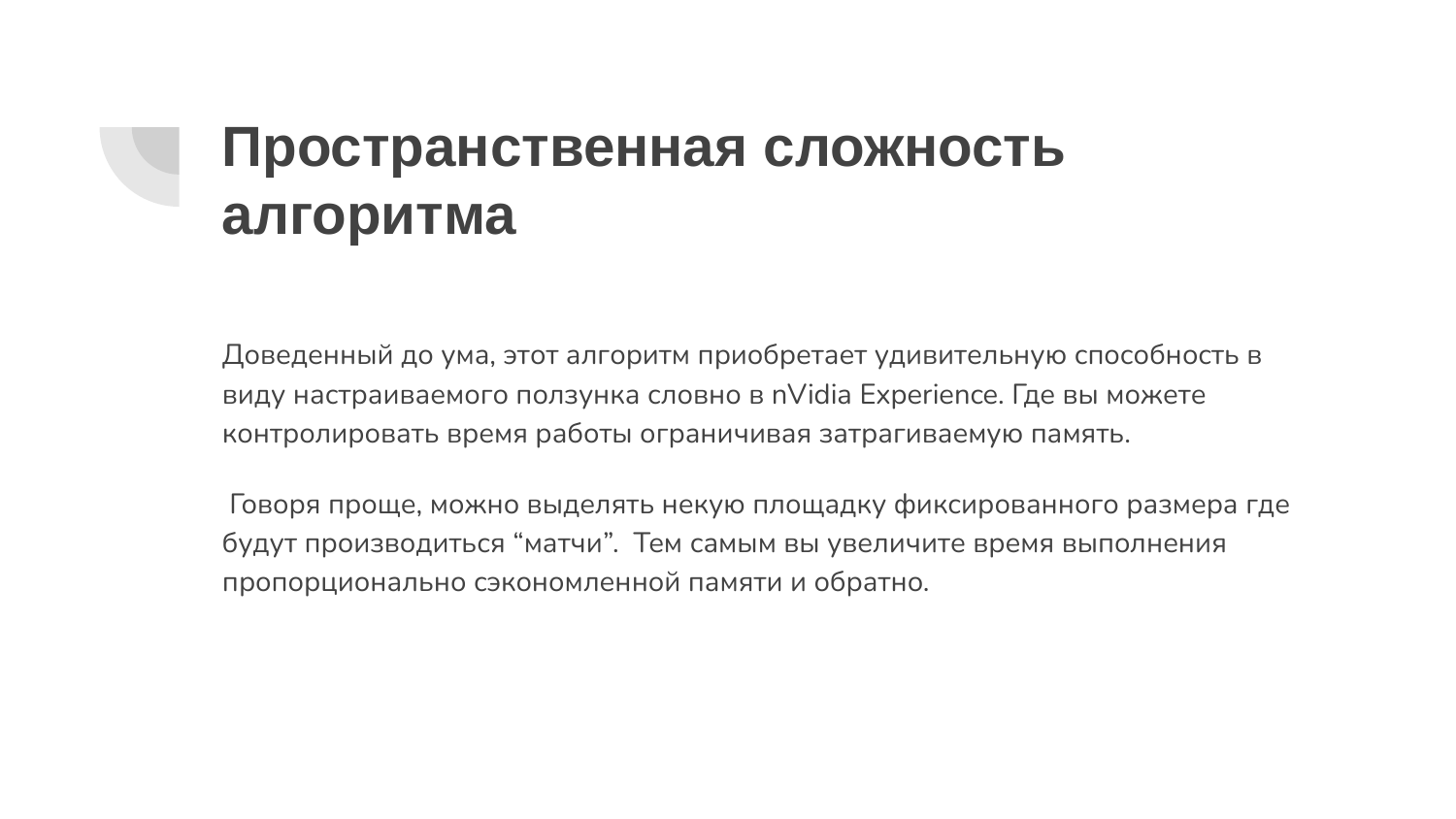

# Пространственная сложность алгоритма
Доведенный до ума, этот алгоритм приобретает удивительную способность в виду настраиваемого ползунка словно в nVidia Experience. Где вы можете контролировать время работы ограничивая затрагиваемую память.
 Говоря проще, можно выделять некую площадку фиксированного размера где будут производиться “матчи”.  Тем самым вы увеличите время выполнения пропорционально сэкономленной памяти и обратно.